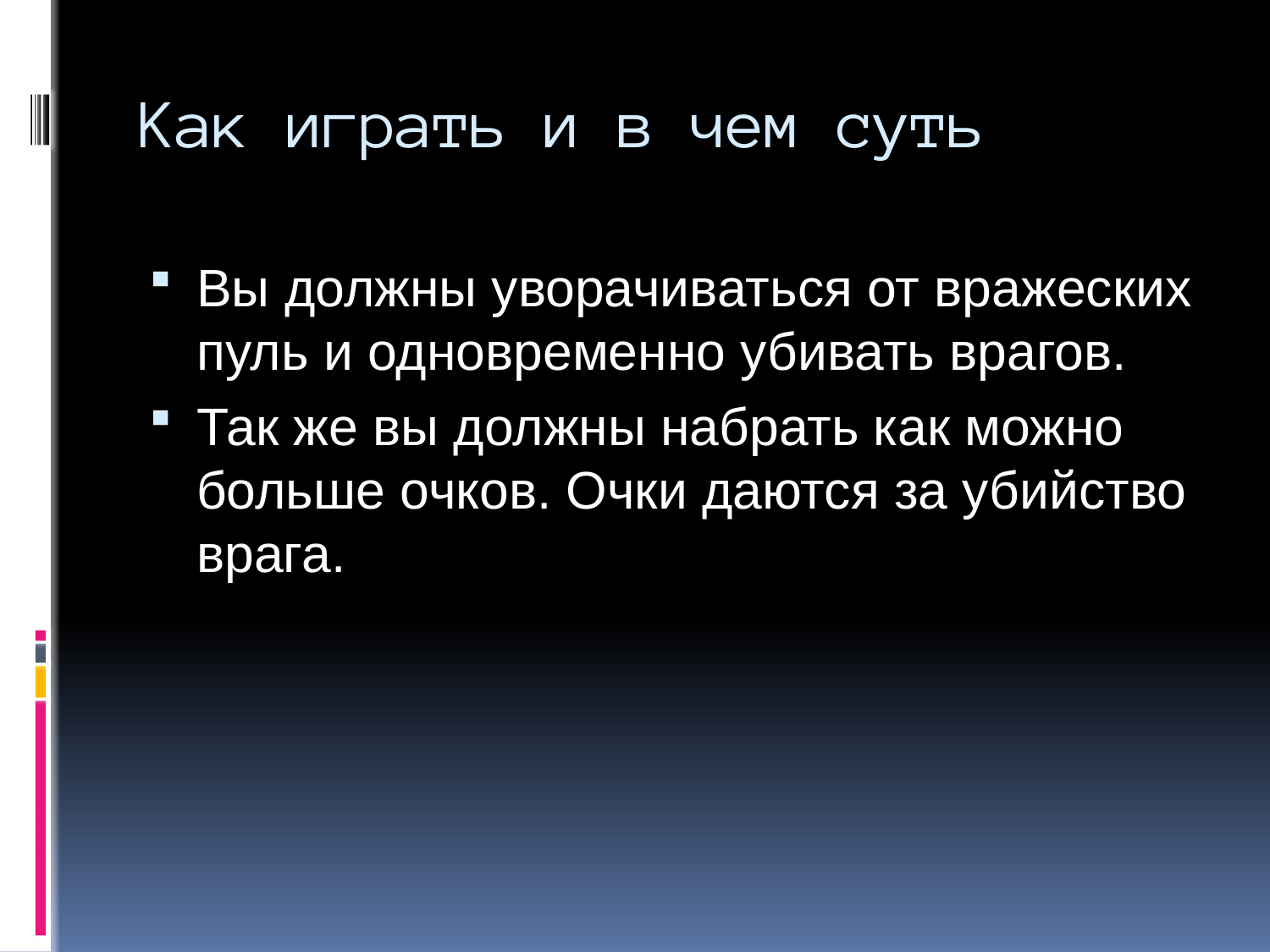

# Как играть и в чем суть
Вы должны уворачиваться от вражеских пуль и одновременно убивать врагов.
Так же вы должны набрать как можно больше очков. Очки даются за убийство врага.